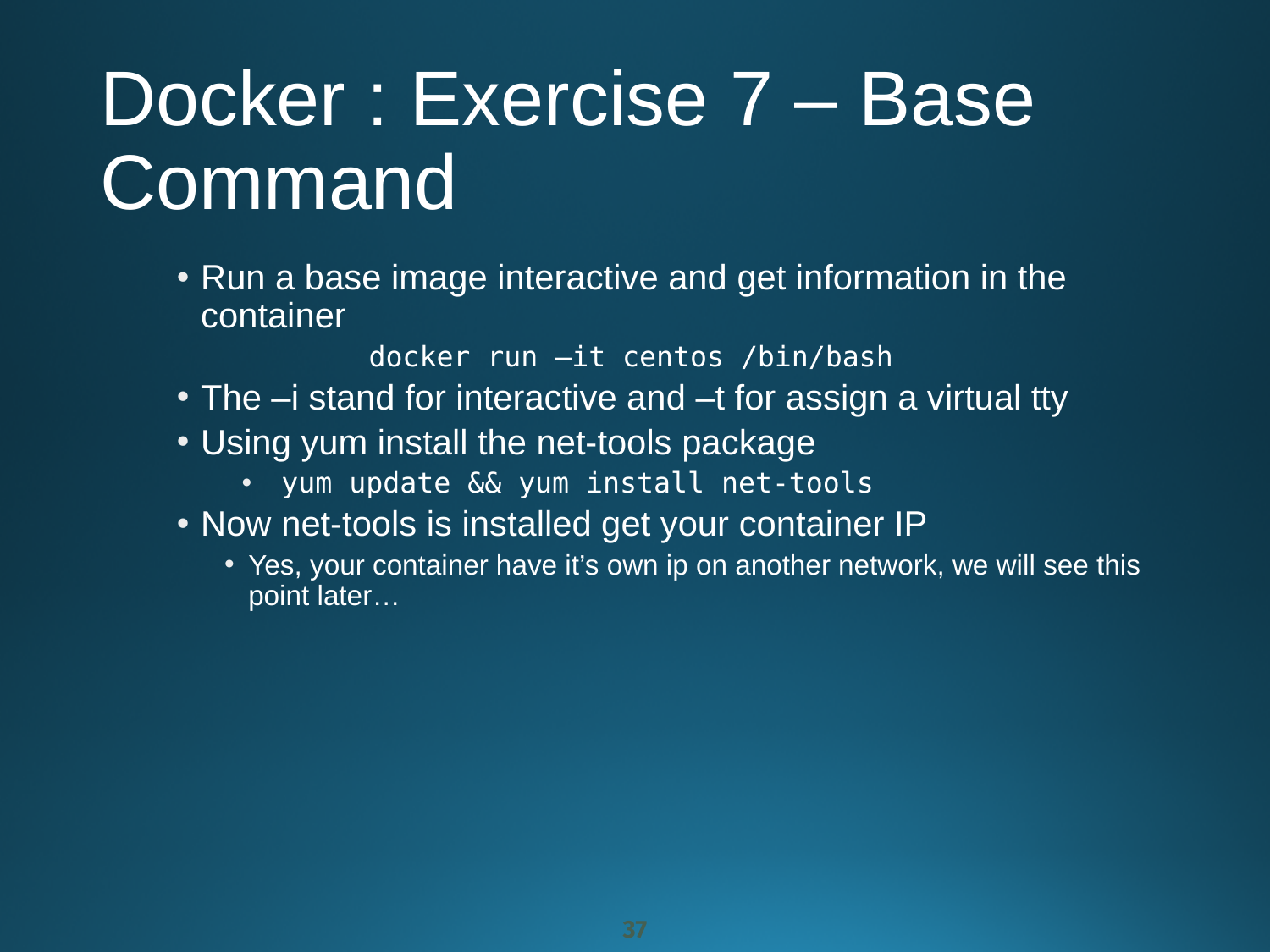

# Docker : Exercise 7 – Base Command
Run a base image interactive and get information in the container
	docker run –it centos /bin/bash
The –i stand for interactive and –t for assign a virtual tty
Using yum install the net-tools package
yum update && yum install net-tools
Now net-tools is installed get your container IP
Yes, your container have it’s own ip on another network, we will see this point later…